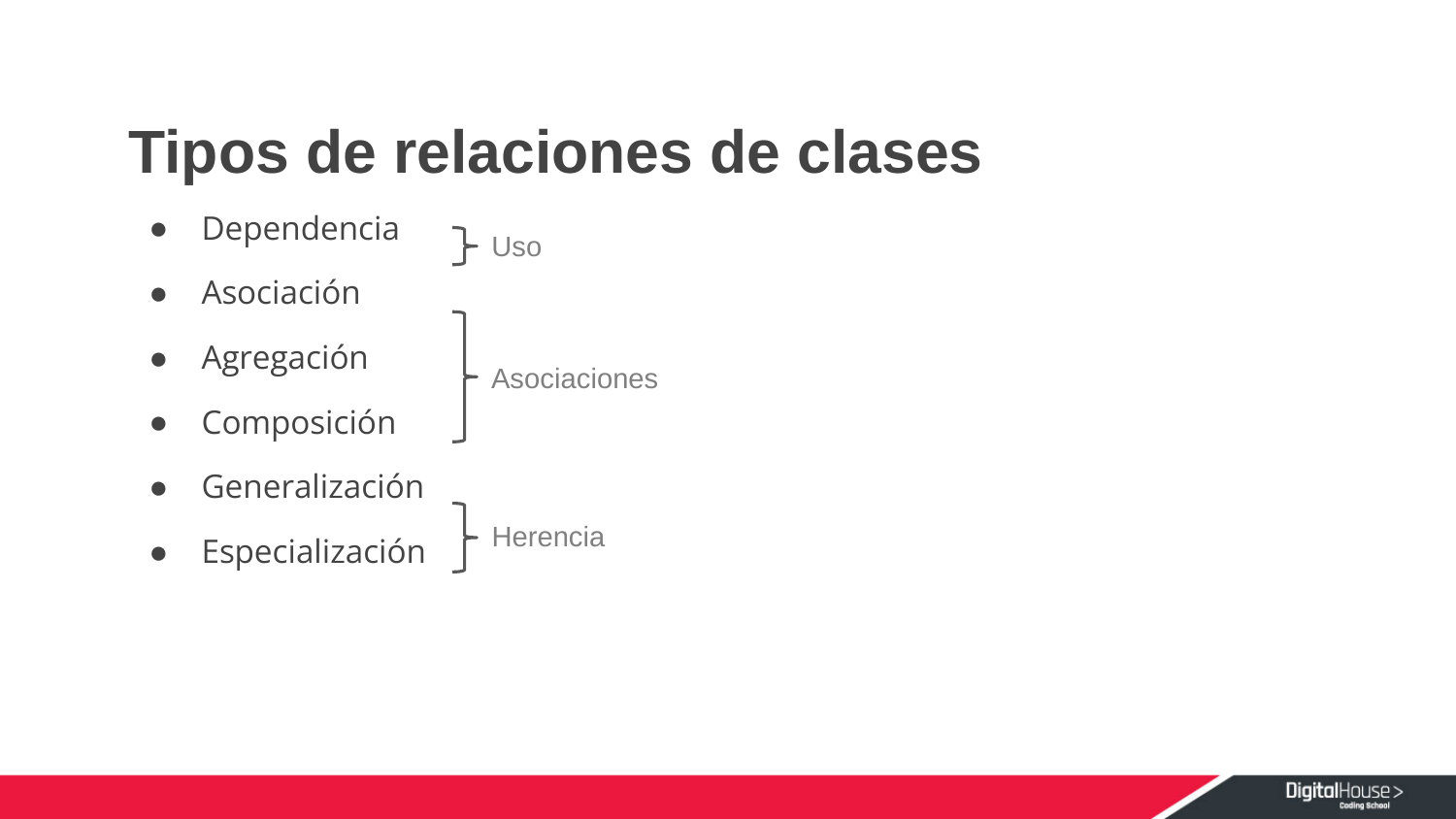

Tipos de relaciones de clases
Dependencia
Asociación
Agregación
Composición
Generalización
Especialización

Uso

Asociaciones

Herencia